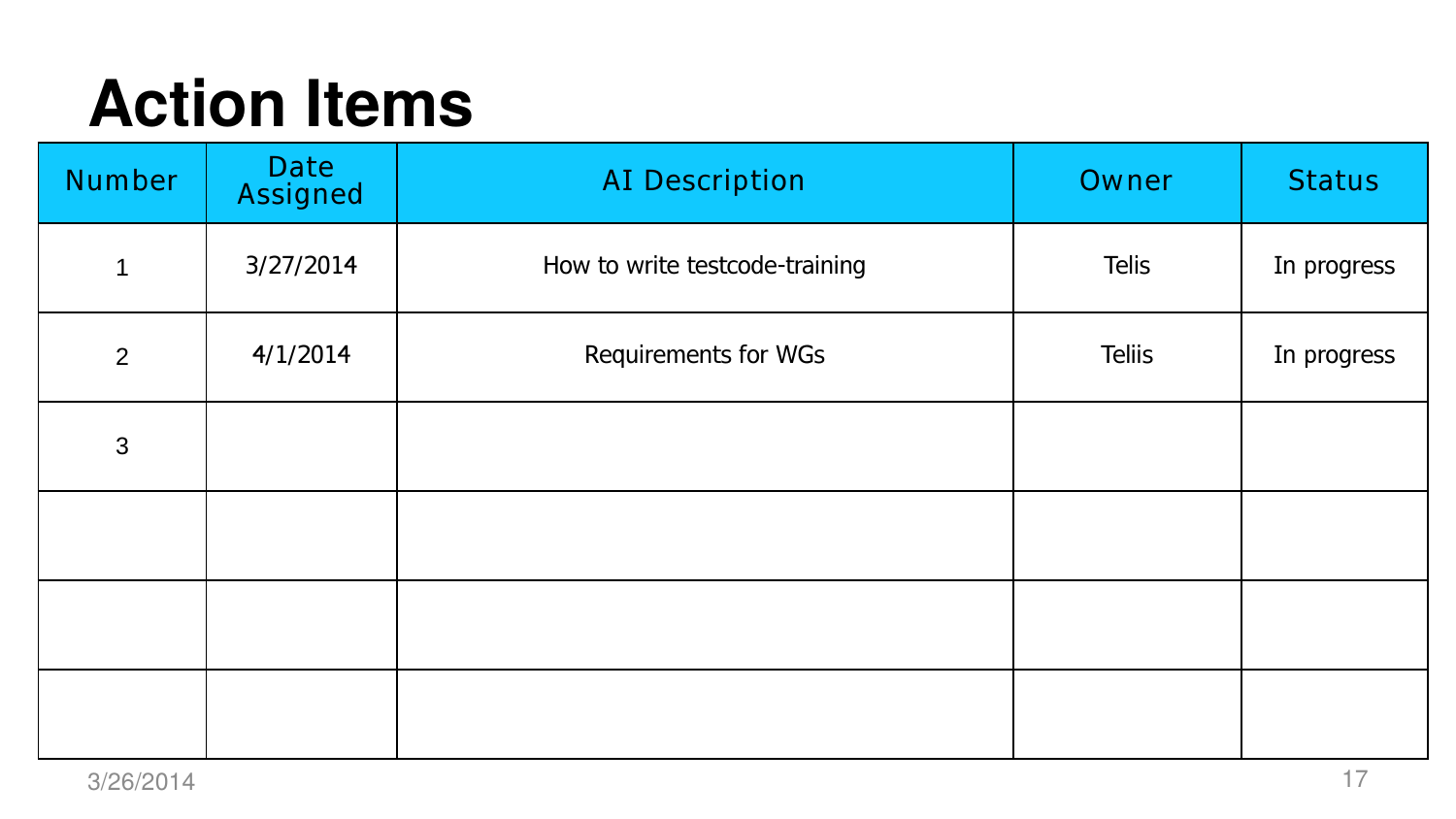

# Action Items
| Number | Date Assigned | AI Description | Owner | Status |
| --- | --- | --- | --- | --- |
| 1 | 3/27/2014 | How to write testcode-training | Telis | In progress |
| 2 | 4/1/2014 | Requirements for WGs | Teliis | In progress |
| 3 |  |  |  |  |
|  |  |  |  |  |
|  |  |  |  |  |
|  |  |  |  |  |
3/26/2014
17